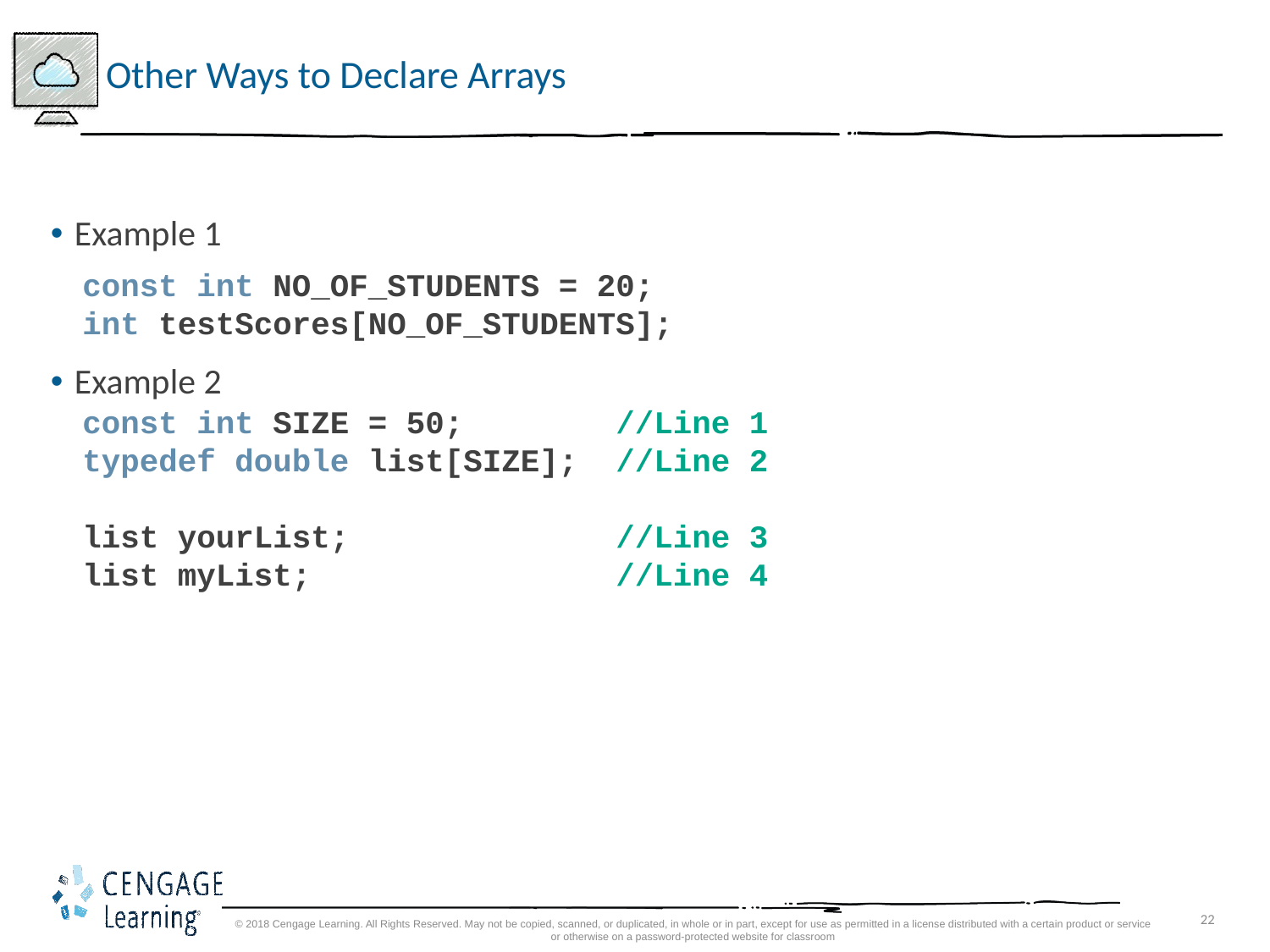

# Other Ways to Declare Arrays
Example 1
const int NO_OF_STUDENTS = 20;
int testScores[NO_OF_STUDENTS];
Example 2
const int SIZE = 50;        //Line 1
typedef double list[SIZE];  //Line 2

list yourList;              //Line 3
list myList;                //Line 4
© 2018 Cengage Learning. All Rights Reserved. May not be copied, scanned, or duplicated, in whole or in part, except for use as permitted in a license distributed with a certain product or service or otherwise on a password-protected website for classroom